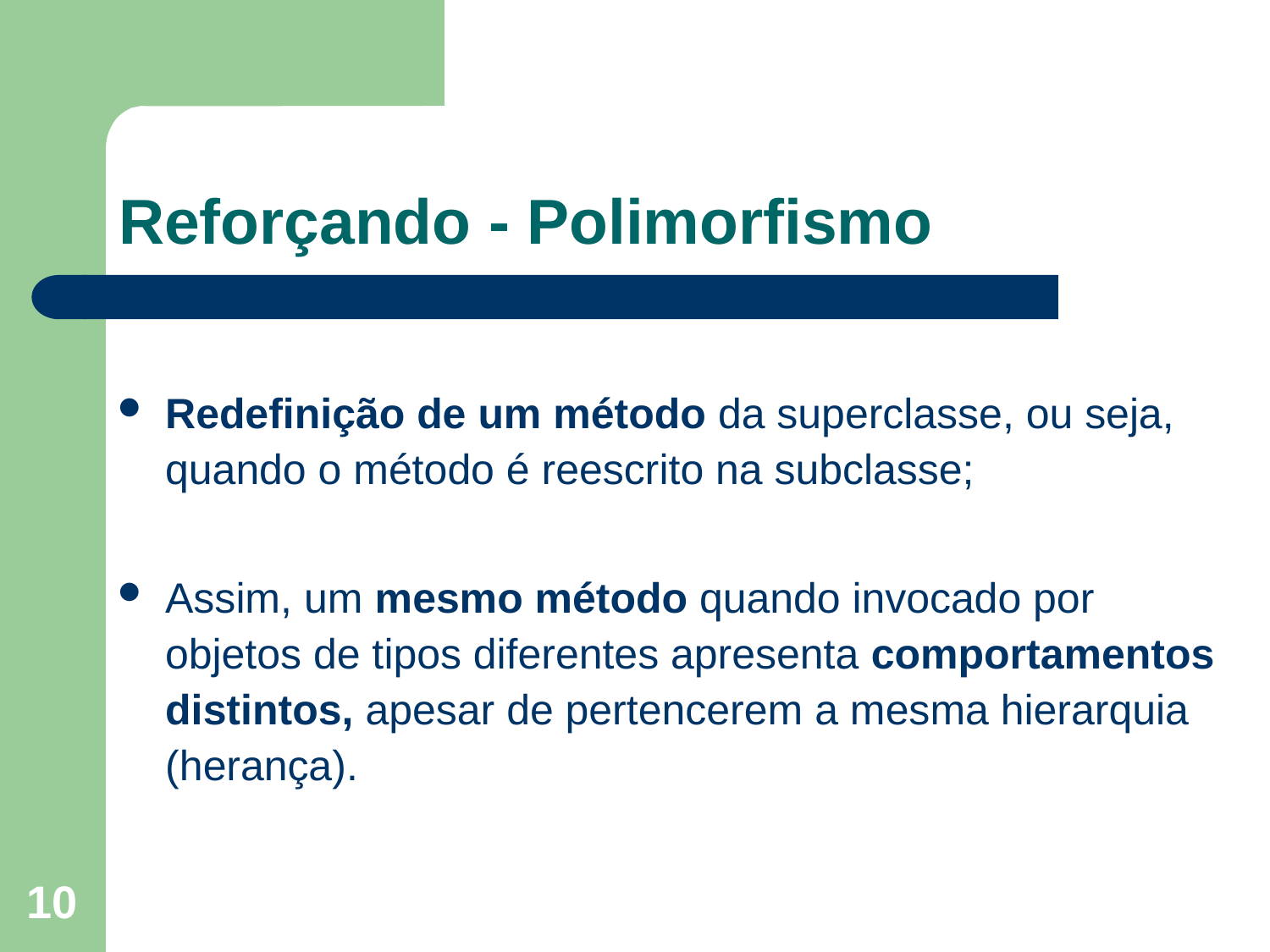

# Reforçando - Polimorfismo

Redefinição de um método da superclasse, ou seja, quando o método é reescrito na subclasse;

Assim, um mesmo método quando invocado por objetos de tipos diferentes apresenta comportamentos distintos, apesar de pertencerem a mesma hierarquia (herança).
10